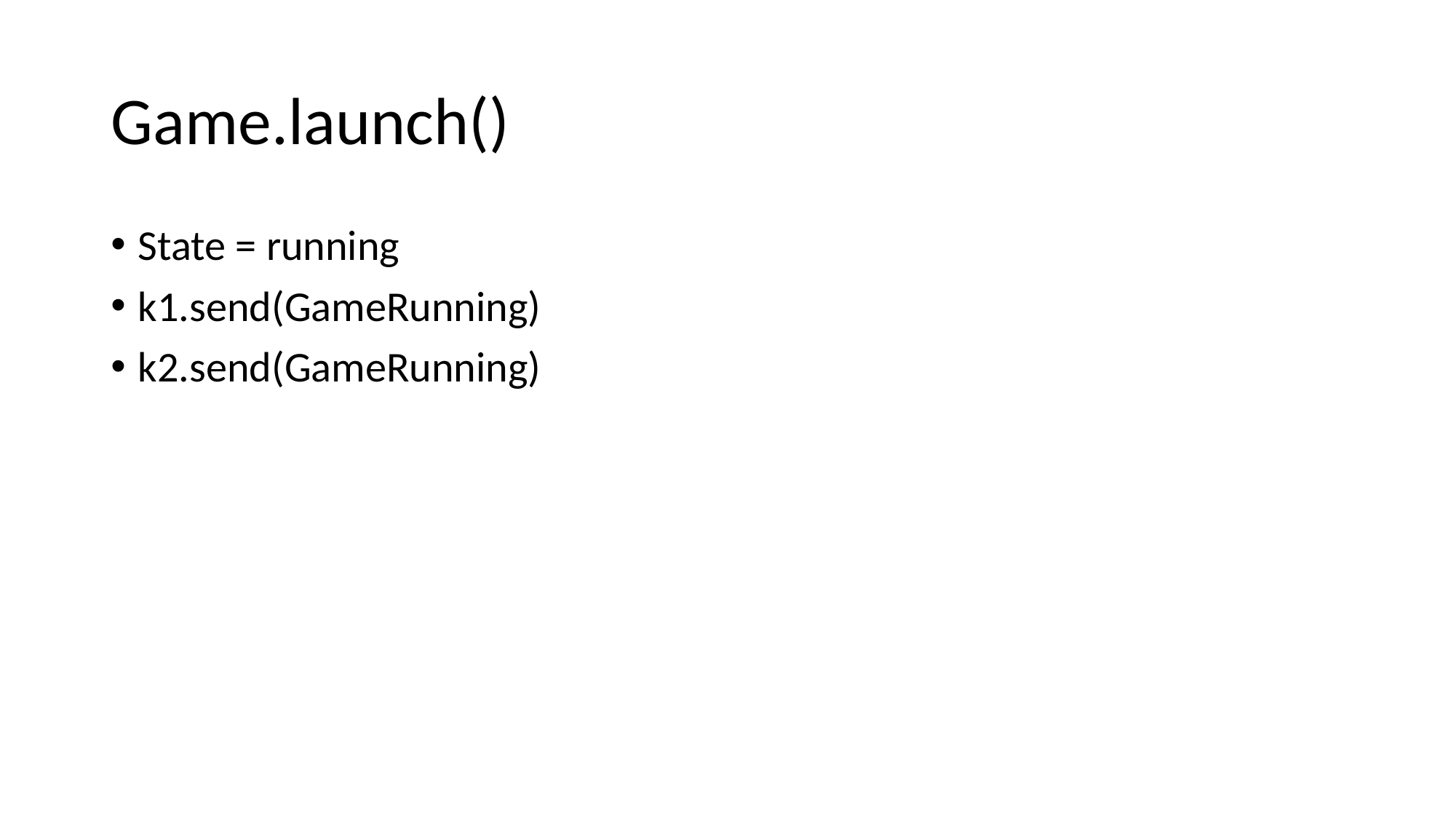

# Game.launch()
State = running
k1.send(GameRunning)
k2.send(GameRunning)